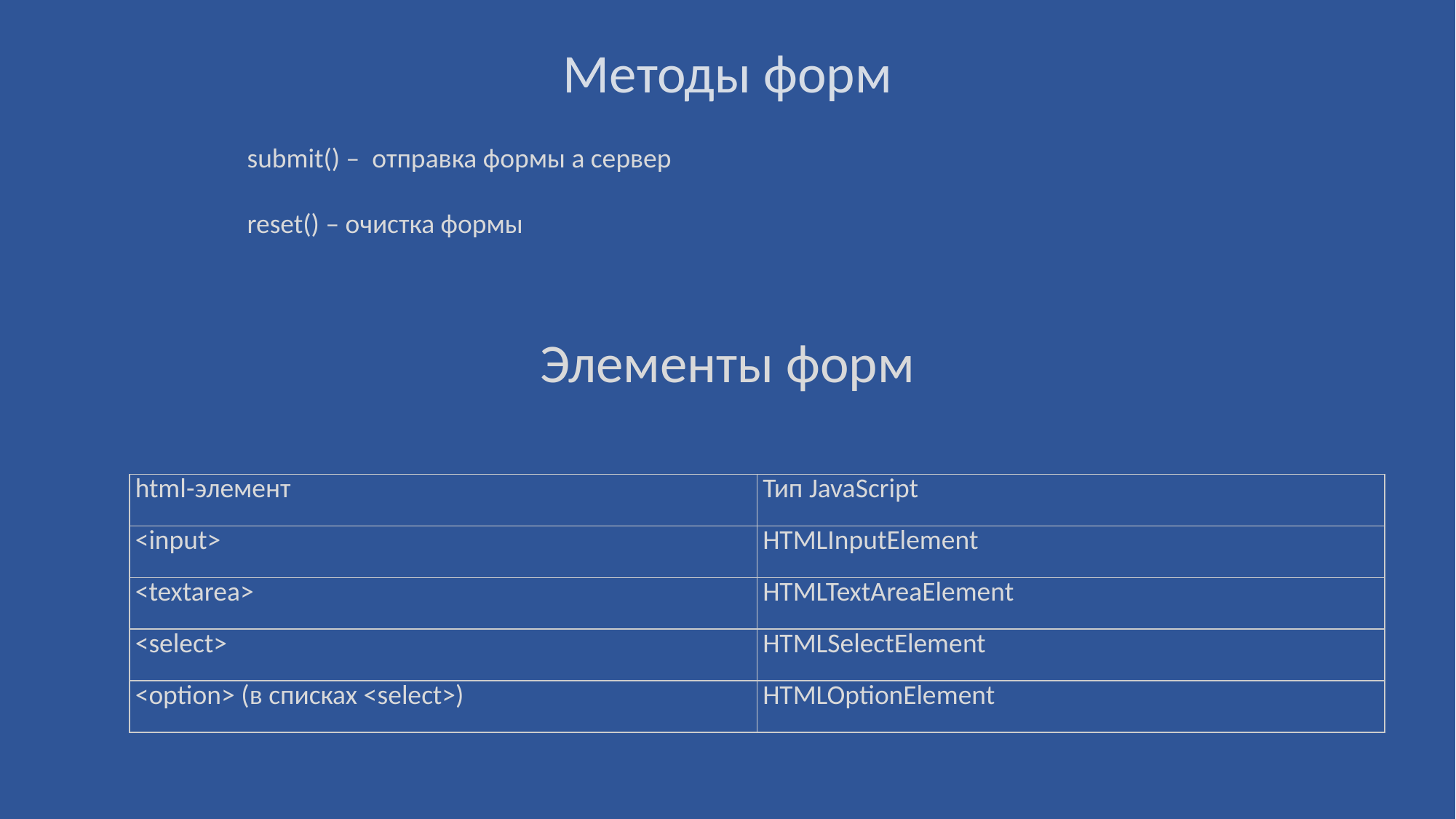

# Методы форм
submit() –  отправка формы а сервер

reset() – очистка формы
Элементы форм
| html-элемент | Тип JavaScript |
| --- | --- |
| <input> | HTMLInputElement |
| <textarea> | HTMLTextAreaElement |
| <select> | HTMLSelectElement |
| <option> (в списках <select>) | HTMLOptionElement |